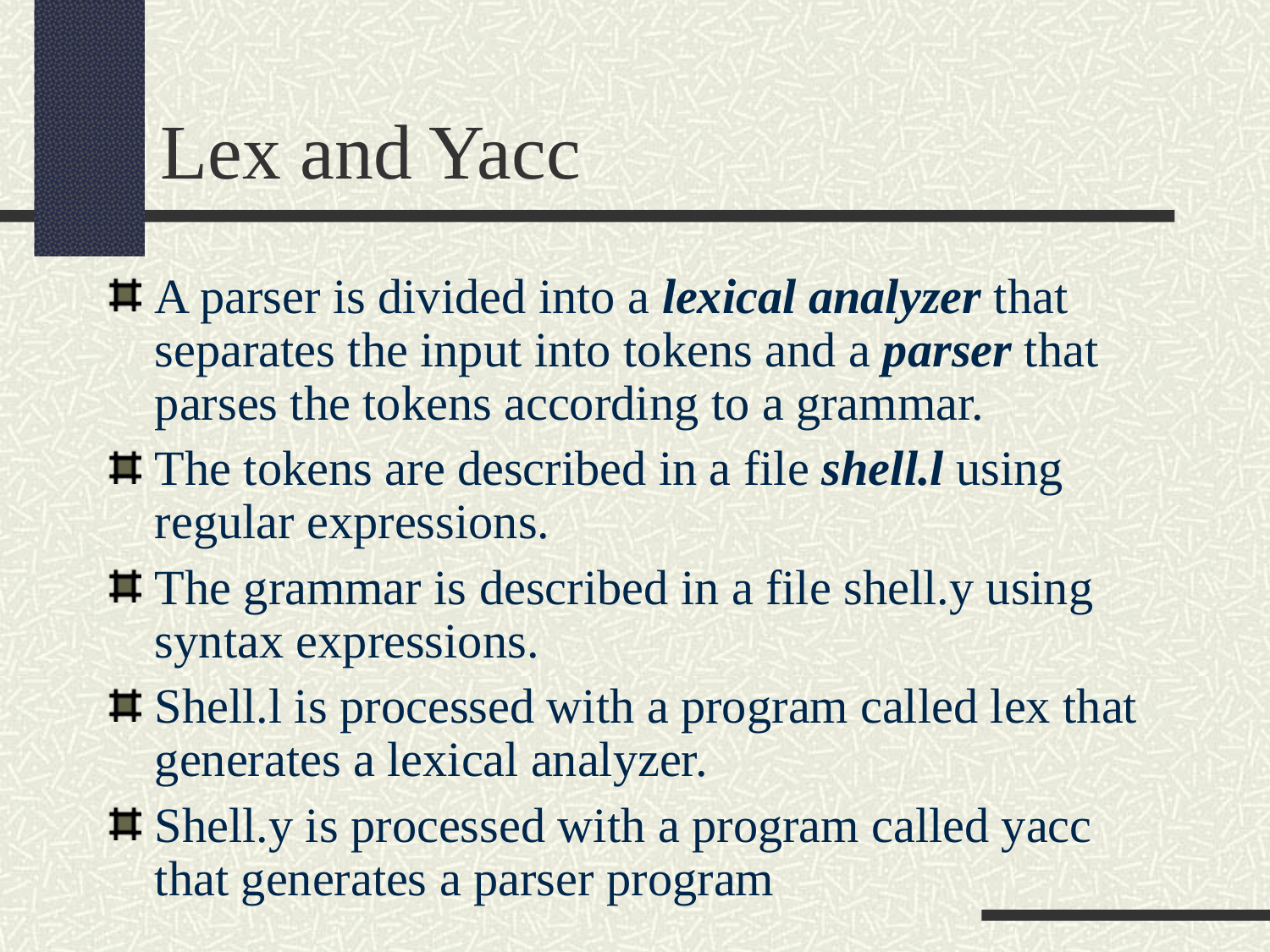

Lex and Yacc
A parser is divided into a lexical analyzer that separates the input into tokens and a parser that parses the tokens according to a grammar.
The tokens are described in a file shell.l using regular expressions.
The grammar is described in a file shell.y using syntax expressions.
Shell.l is processed with a program called lex that generates a lexical analyzer.
Shell.y is processed with a program called yacc that generates a parser program